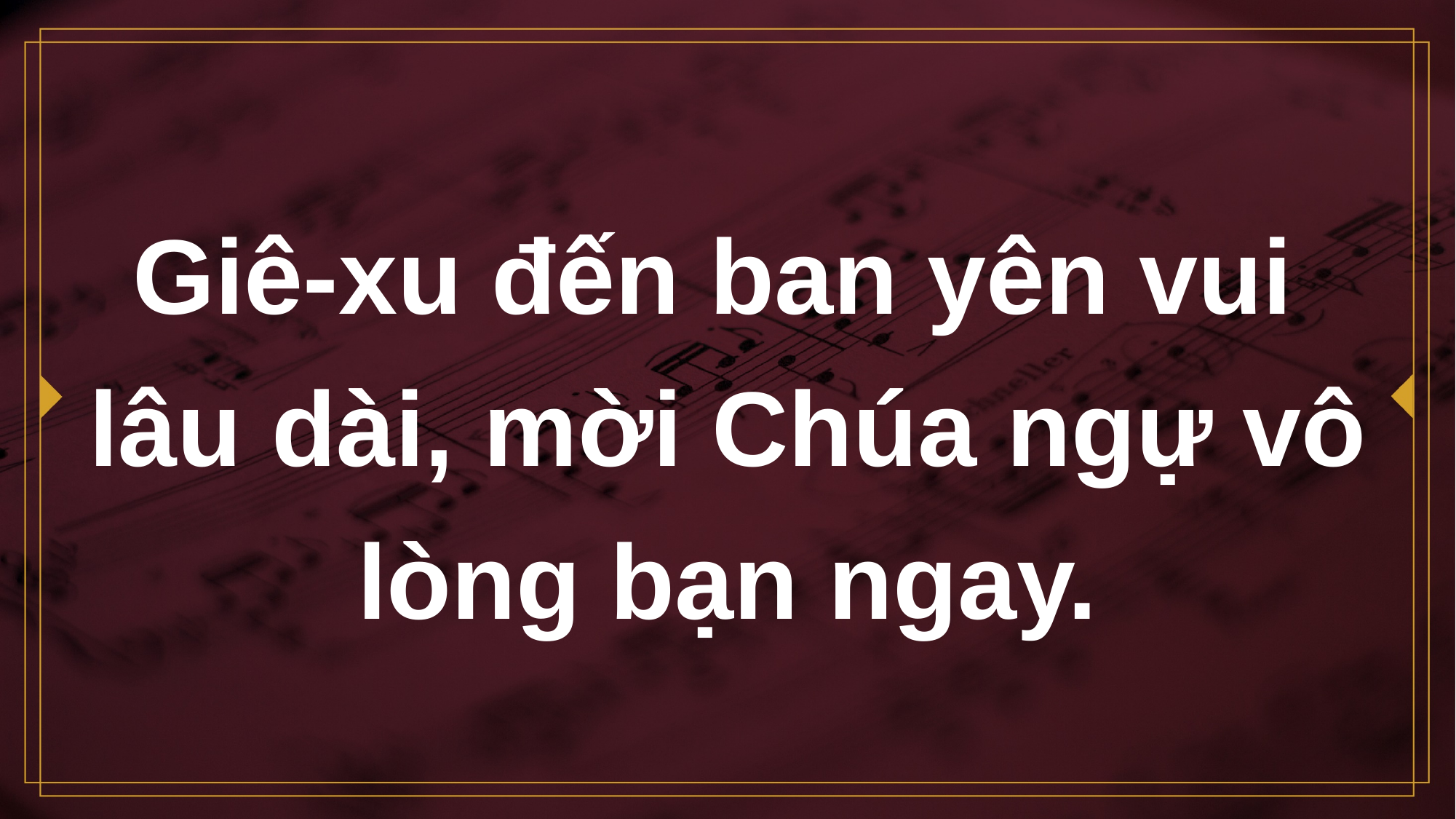

# Giê-xu đến ban yên vui lâu dài, mời Chúa ngự vô lòng bạn ngay.